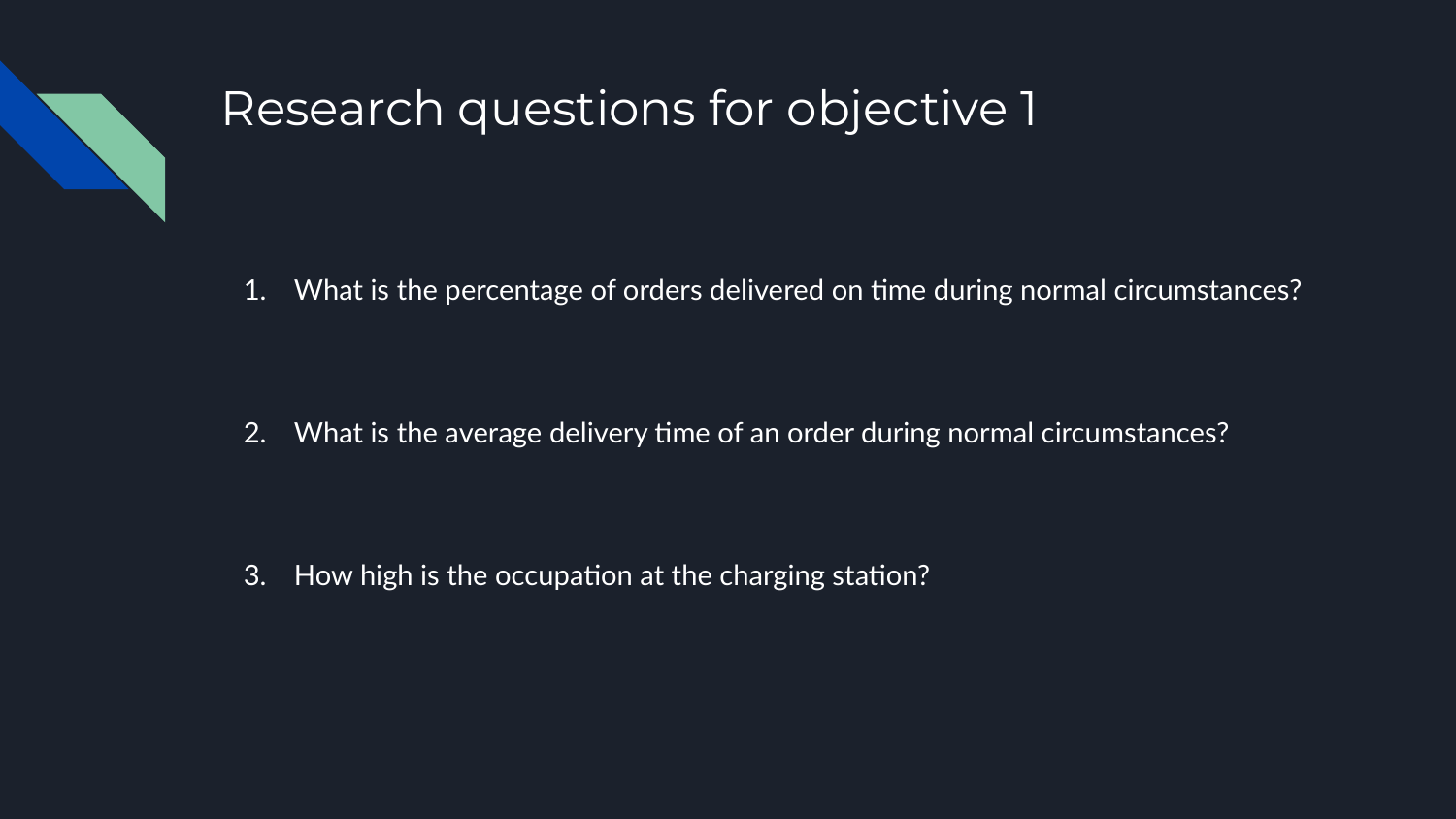

# Research questions for objective 1
What is the percentage of orders delivered on time during normal circumstances?

What is the average delivery time of an order during normal circumstances?

How high is the occupation at the charging station?